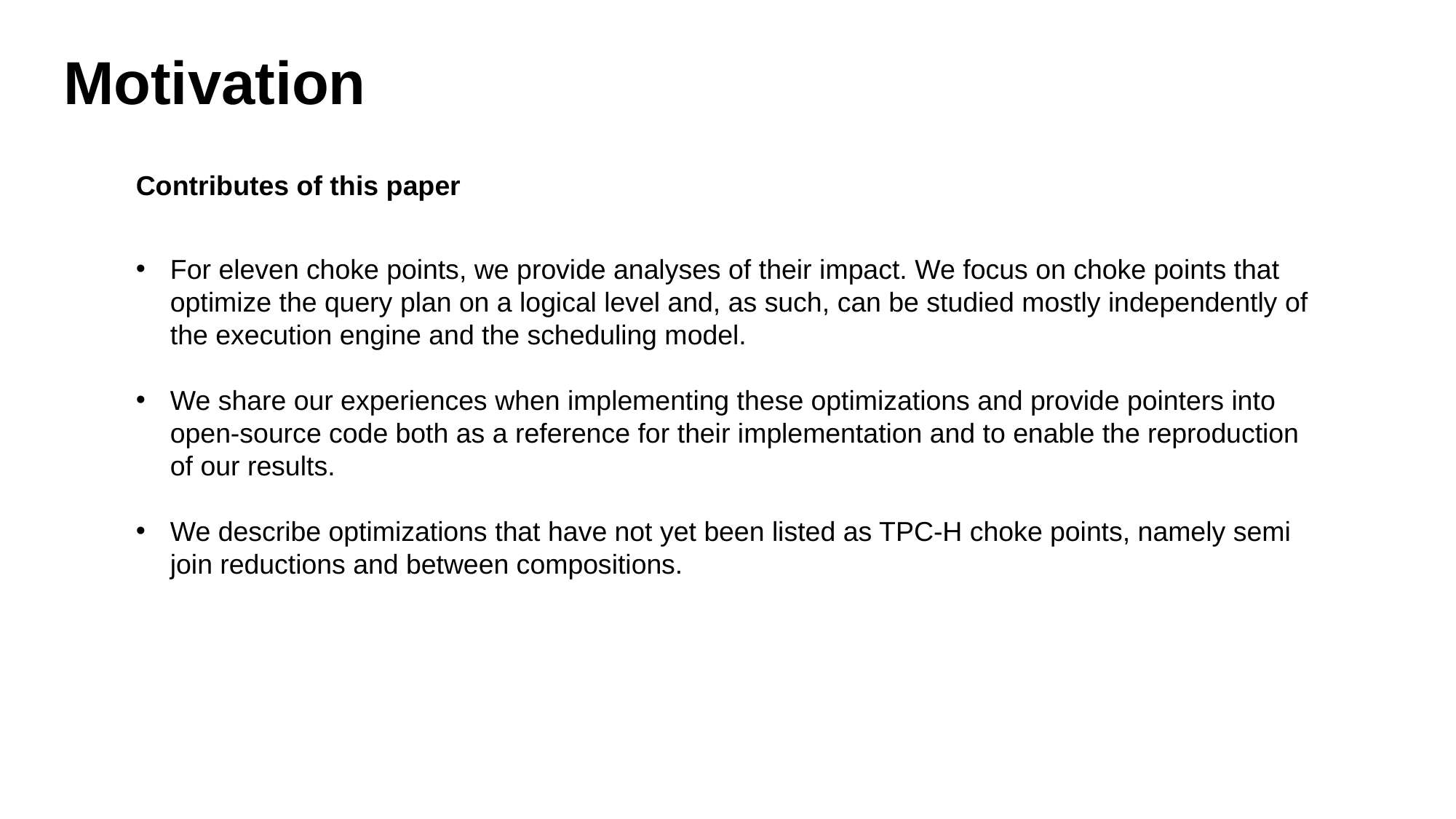

Motivation
Contributes of this paper
For eleven choke points, we provide analyses of their impact. We focus on choke points that optimize the query plan on a logical level and, as such, can be studied mostly independently of the execution engine and the scheduling model.

We share our experiences when implementing these optimizations and provide pointers into open-source code both as a reference for their implementation and to enable the reproduction of our results.

We describe optimizations that have not yet been listed as TPC-H choke points, namely semi join reductions and between compositions.